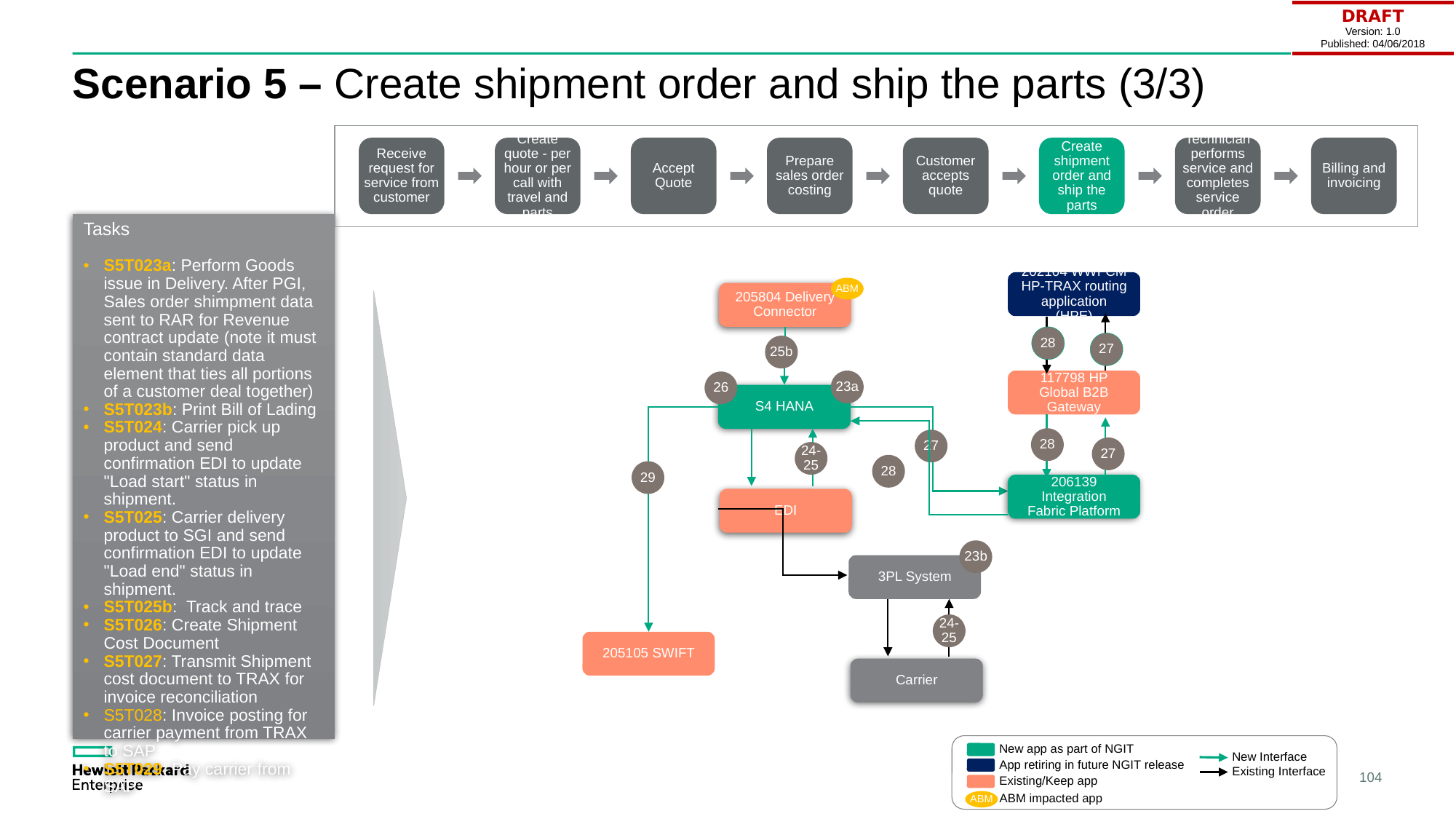

| DRAFT Version: 1.0 Published: 04/06/2018 |
| --- |
# Scenario 5 – Create shipment order and ship the parts (3/3)

Receive request for service from customer
Create quote - per hour or per call with travel and parts
Accept Quote
Prepare sales order costing
Customer accepts quote
Create shipment order and ship the parts
Technician performs service and completes service order
Billing and invoicing

Tasks

S5T023a: Perform Goods issue in Delivery. After PGI, Sales order shimpment data sent to RAR for Revenue contract update (note it must contain standard data element that ties all portions of a customer deal together)
S5T023b: Print Bill of Lading
S5T024: Carrier pick up product and send confirmation EDI to update "Load start" status in shipment.
S5T025: Carrier delivery product to SGI and send confirmation EDI to update "Load end" status in shipment.
S5T025b:  Track and trace
S5T026: Create Shipment Cost Document
S5T027: Transmit Shipment cost document to TRAX for invoice reconciliation
S5T028: Invoice posting for carrier payment from TRAX to SAP
S5T029: Pay carrier from SAP
202104 WWFCM HP-TRAX routing application (HPE)
ABM
205804 Delivery Connector
28
27
25b
117798 HP Global B2B Gateway
23a
26
S4 HANA
28
27
27
24-25
28
29
206139 Integration Fabric Platform

EDI
23b
3PL System
24-25
205105 SWIFT
Carrier

New app as part of NGIT

New Interface
App retiring in future NGIT release

Existing Interface
Existing/Keep app

ABM impacted app
ABM
104